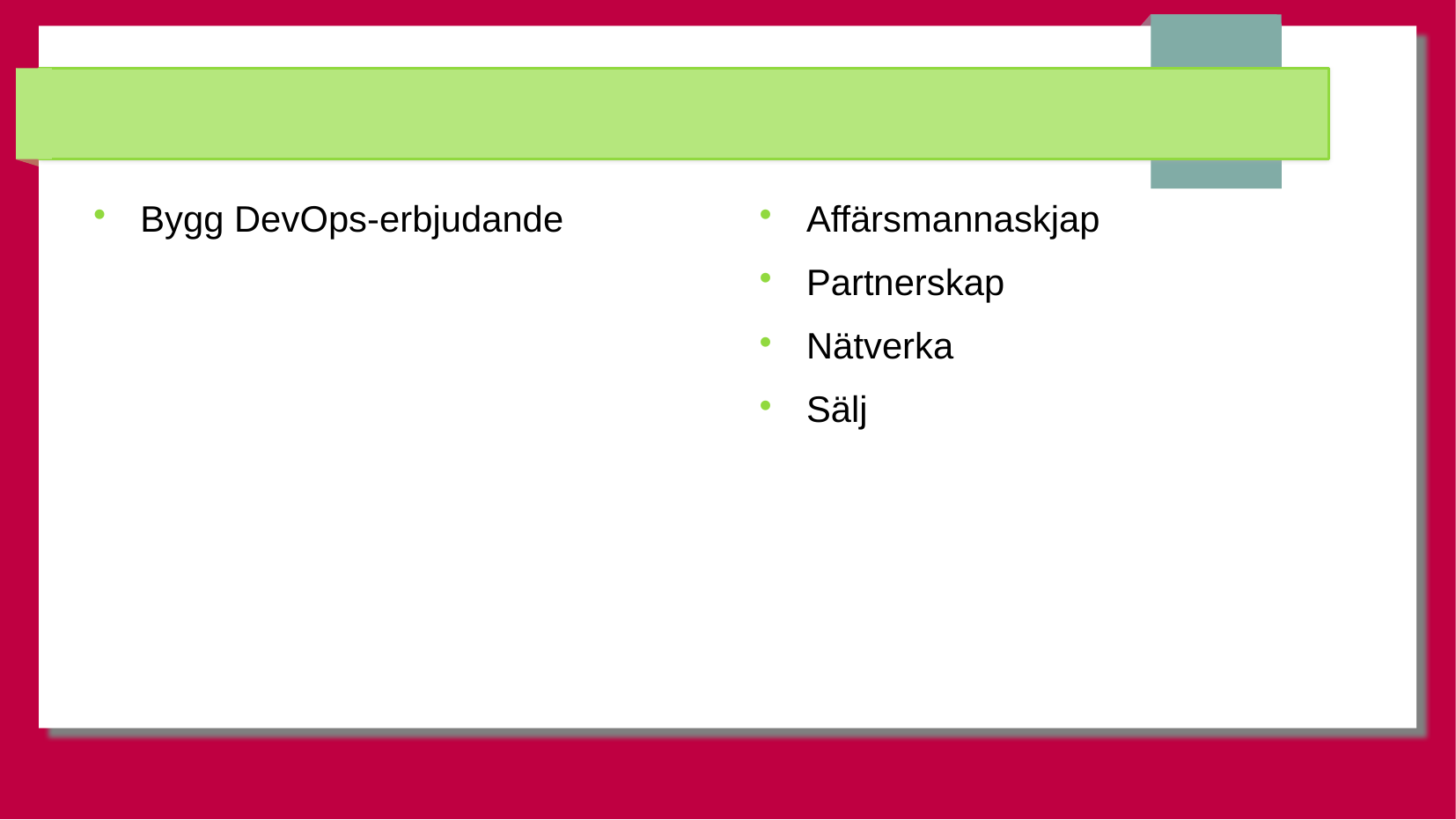

#
Bygg DevOps-erbjudande
Affärsmannaskjap
Partnerskap
Nätverka
Sälj